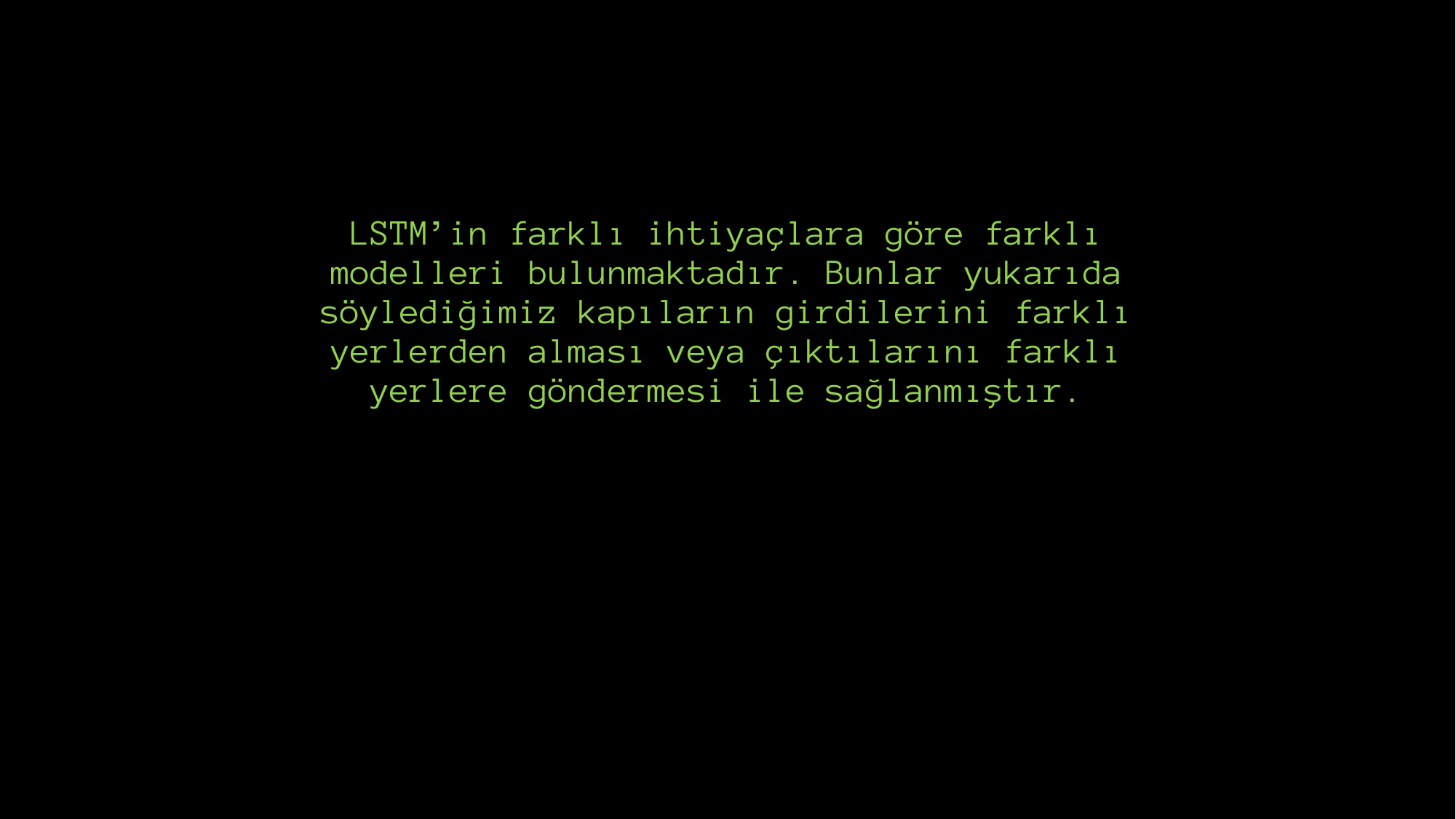

# LSTM’in farklı ihtiyaçlara göre farklı modelleri bulunmaktadır. Bunlar yukarıda söylediğimiz kapıların girdilerini farklı yerlerden alması veya çıktılarını farklı yerlere göndermesi ile sağlanmıştır.